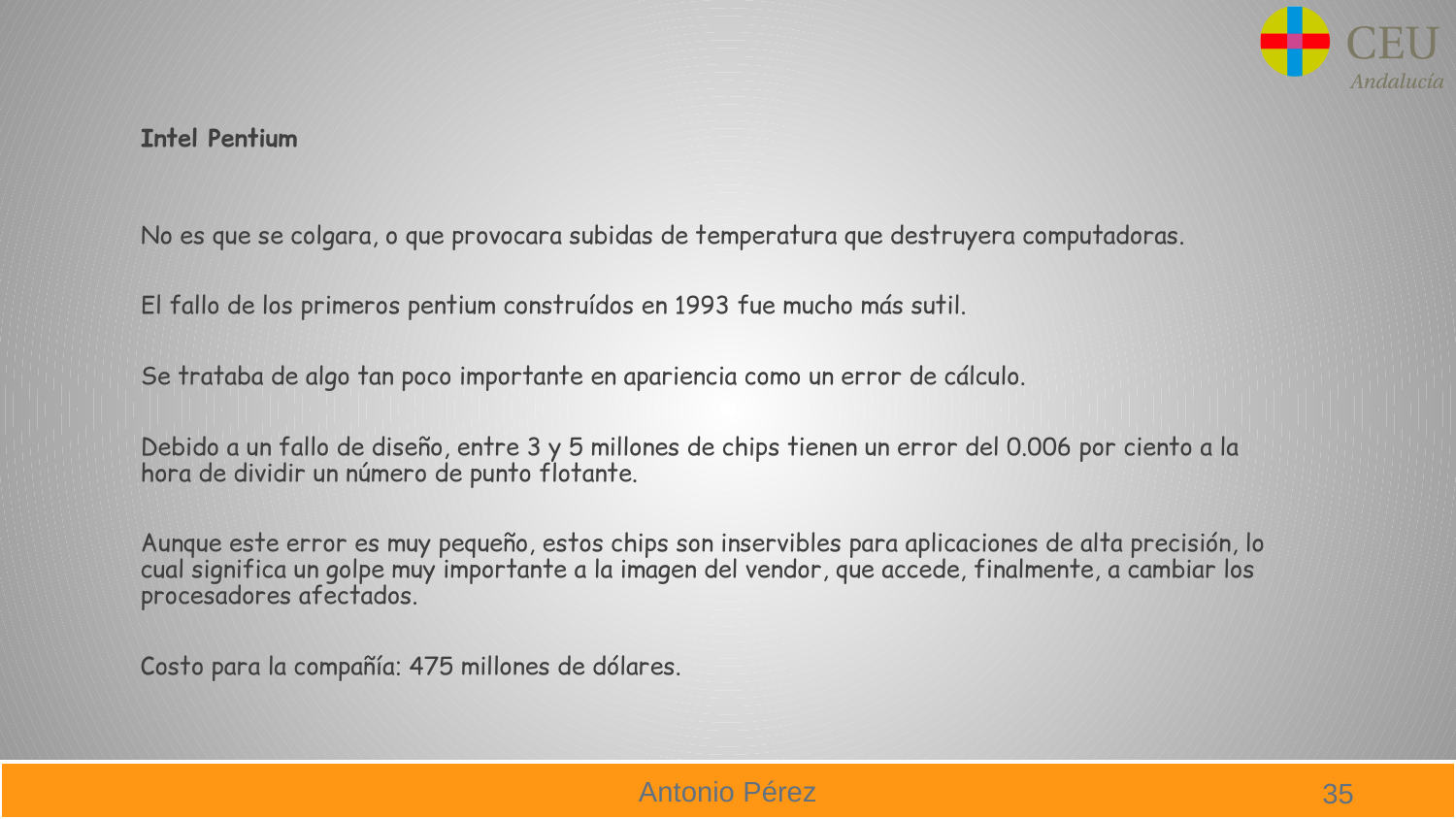

Intel Pentium
No es que se colgara, o que provocara subidas de temperatura que destruyera computadoras.
El fallo de los primeros pentium construídos en 1993 fue mucho más sutil.
Se trataba de algo tan poco importante en apariencia como un error de cálculo.
Debido a un fallo de diseño, entre 3 y 5 millones de chips tienen un error del 0.006 por ciento a la hora de dividir un número de punto flotante.
Aunque este error es muy pequeño, estos chips son inservibles para aplicaciones de alta precisión, lo cual significa un golpe muy importante a la imagen del vendor, que accede, finalmente, a cambiar los procesadores afectados.
Costo para la compañía: 475 millones de dólares.